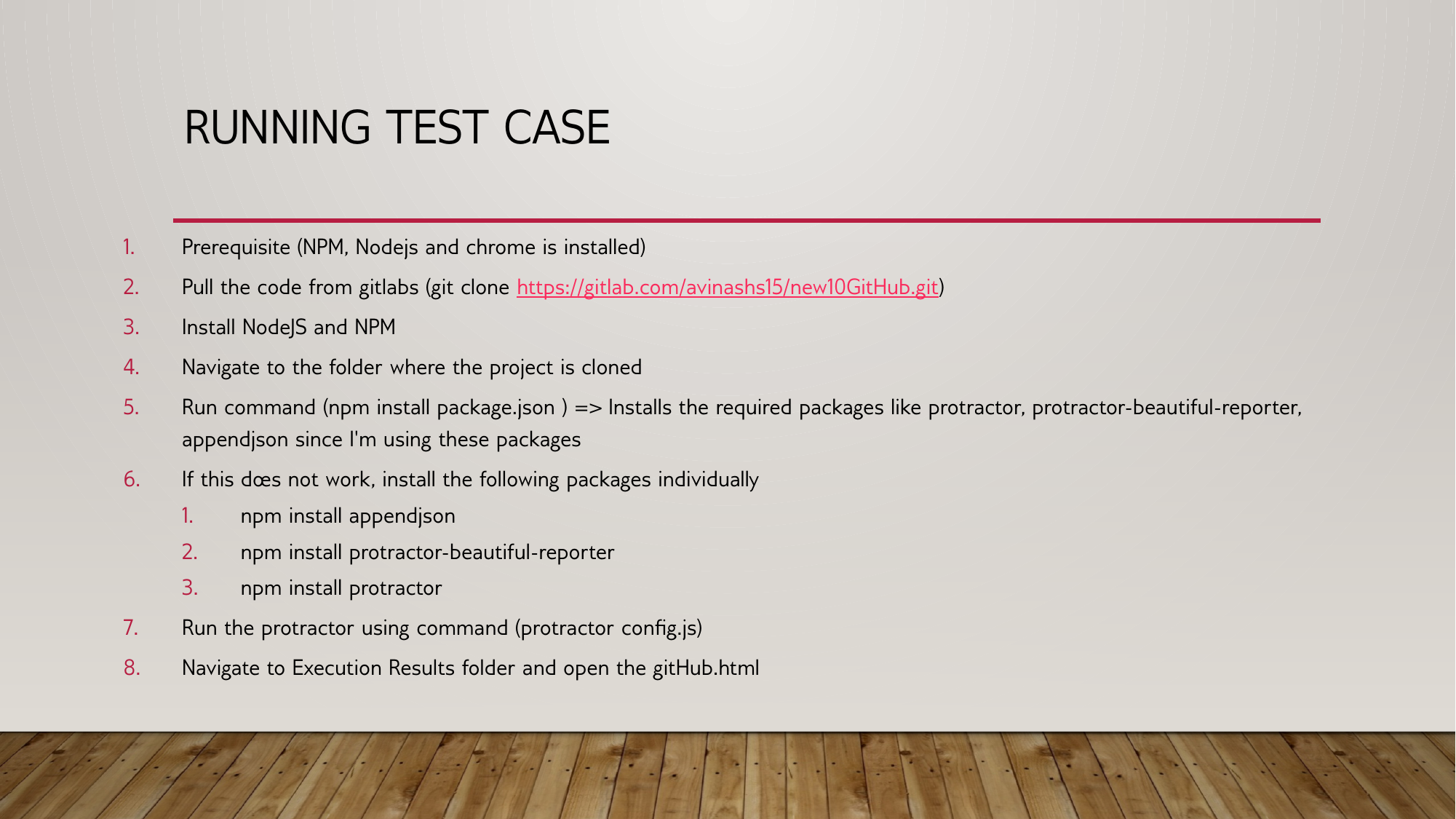

# Running test case
Prerequisite (NPM, Nodejs and chrome is installed)
Pull the code from gitlabs (git clone https://gitlab.com/avinashs15/new10GitHub.git)
Install NodeJS and NPM
Navigate to the folder where the project is cloned
Run command (npm install package.json ) => Installs the required packages like protractor, protractor-beautiful-reporter, appendjson since I'm using these packages
If this does not work, install the following packages individually
npm install appendjson
npm install protractor-beautiful-reporter
npm install protractor
Run the protractor using command (protractor config.js)
Navigate to Execution Results folder and open the gitHub.html